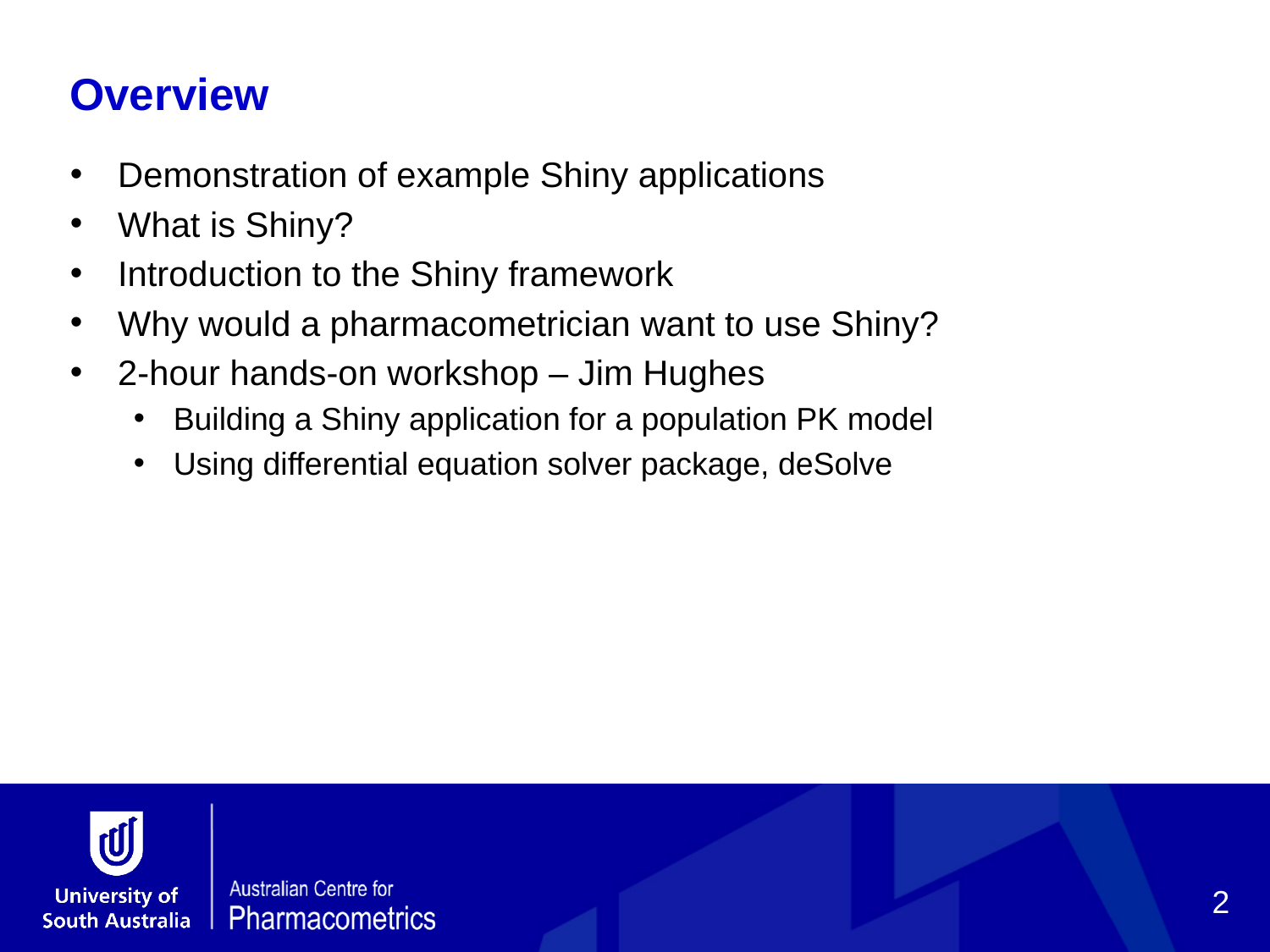

Overview
Demonstration of example Shiny applications
What is Shiny?
Introduction to the Shiny framework
Why would a pharmacometrician want to use Shiny?
2-hour hands-on workshop – Jim Hughes
Building a Shiny application for a population PK model
Using differential equation solver package, deSolve
2